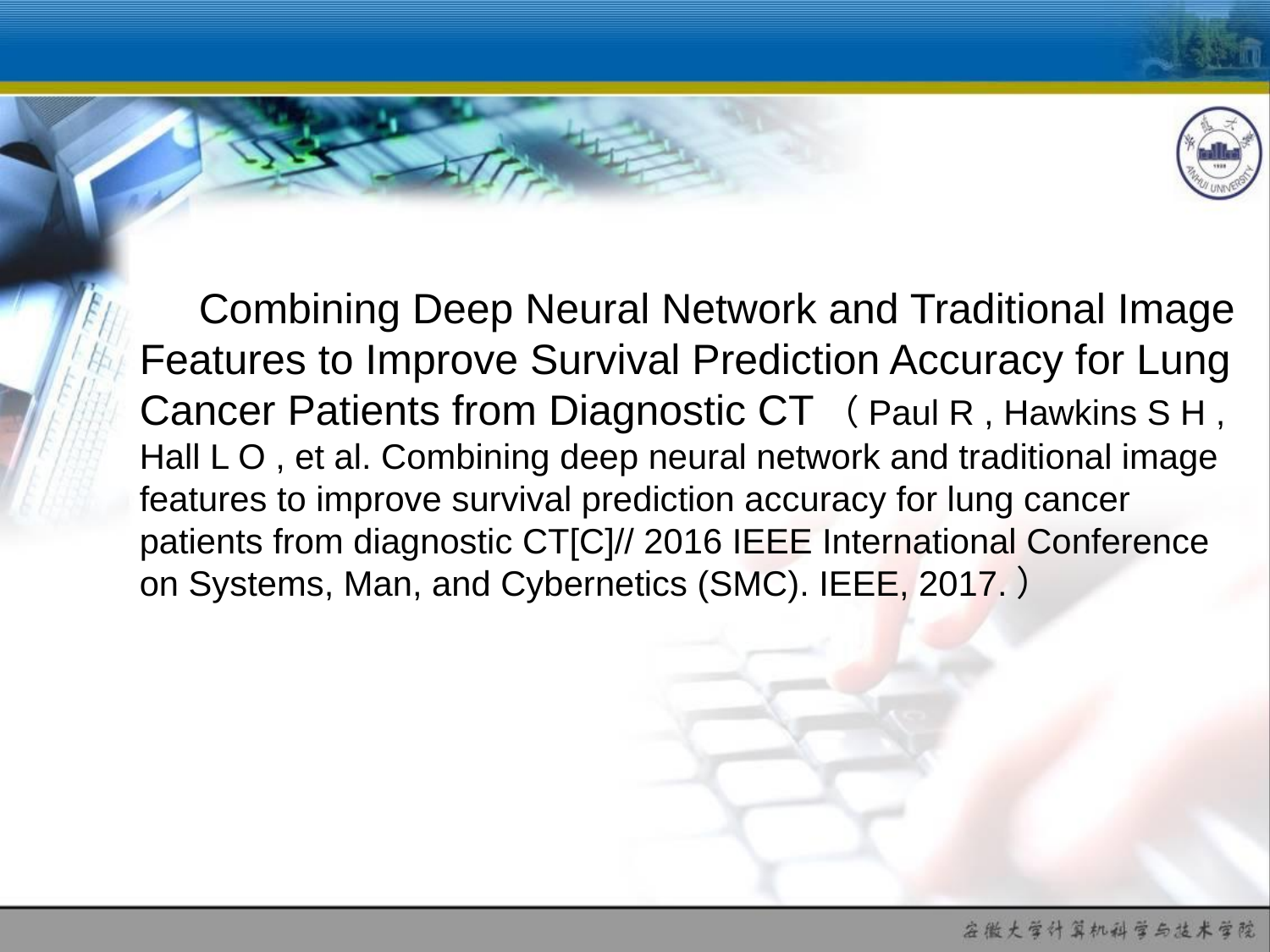

#

     Combining Deep Neural Network and Traditional Image Features to Improve Survival Prediction Accuracy for Lung Cancer Patients from Diagnostic CT（Paul R , Hawkins S H , Hall L O , et al. Combining deep neural network and traditional image features to improve survival prediction accuracy for lung cancer patients from diagnostic CT[C]// 2016 IEEE International Conference on Systems, Man, and Cybernetics (SMC). IEEE, 2017.）